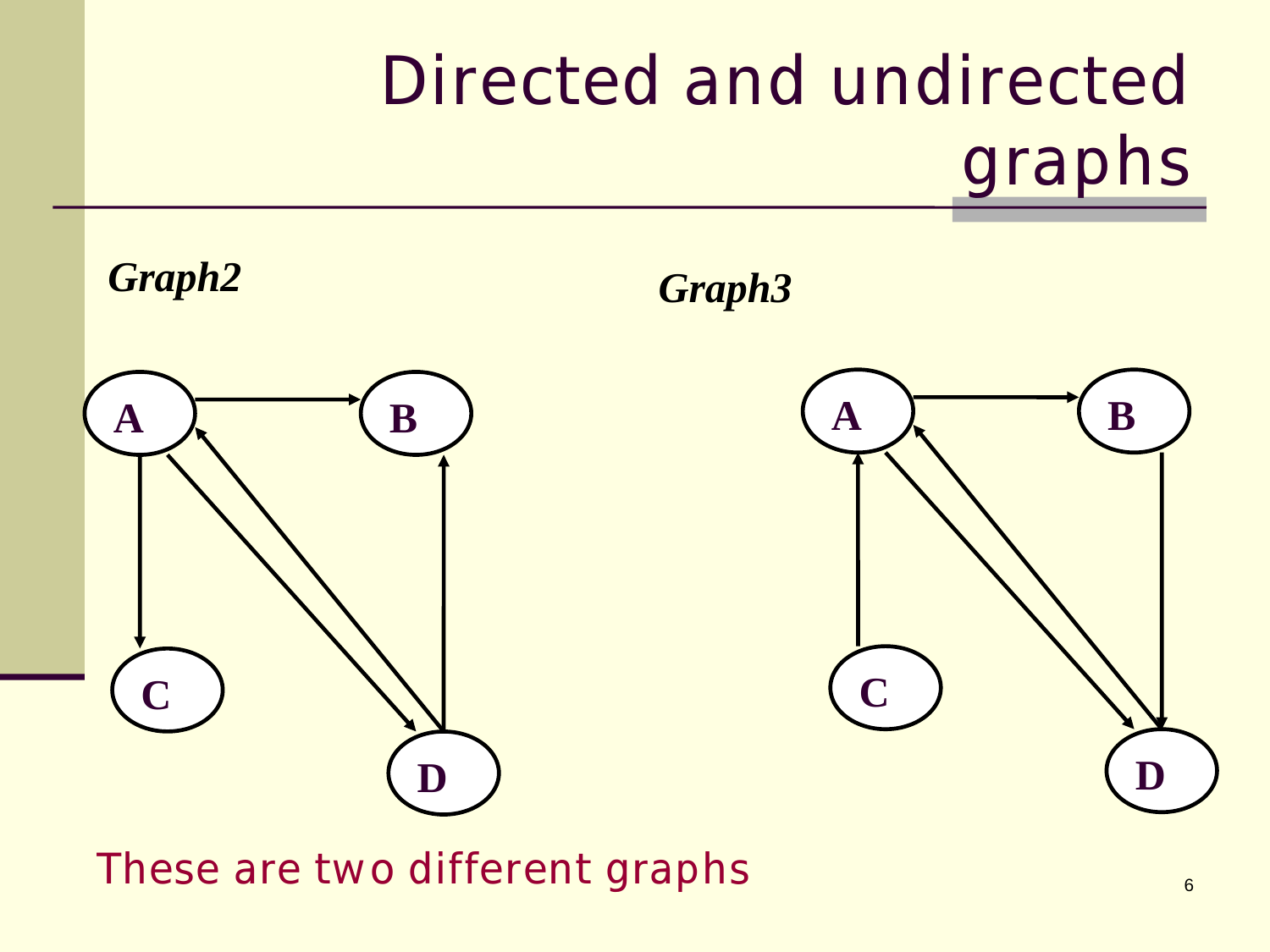

# Directed and undirected graphs
Graph2
Graph3
A
B

C
D
A
B

C
D
These are two different graphs
6